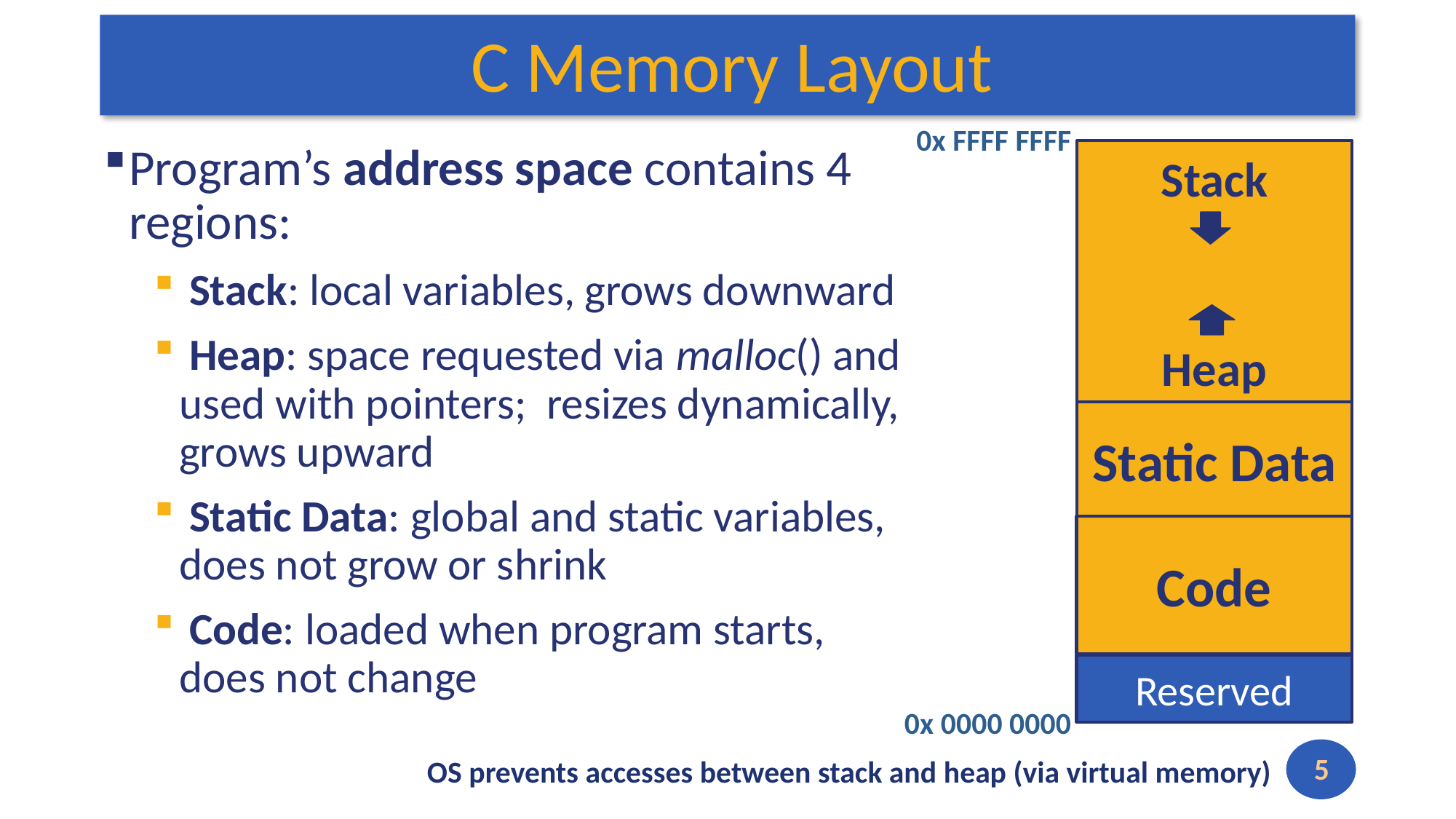

# C Memory Layout
0x FFFF FFFF
Program’s address space contains 4 regions:
 Stack: local variables, grows downward
 Heap: space requested via malloc() and used with pointers;  resizes dynamically, grows upward
 Static Data: global and static variables, does not grow or shrink
 Code: loaded when program starts, does not change
Stack

Heap

Static Data
Code
Reserved
0x 0000 0000
5
OS prevents accesses between stack and heap (via virtual memory)